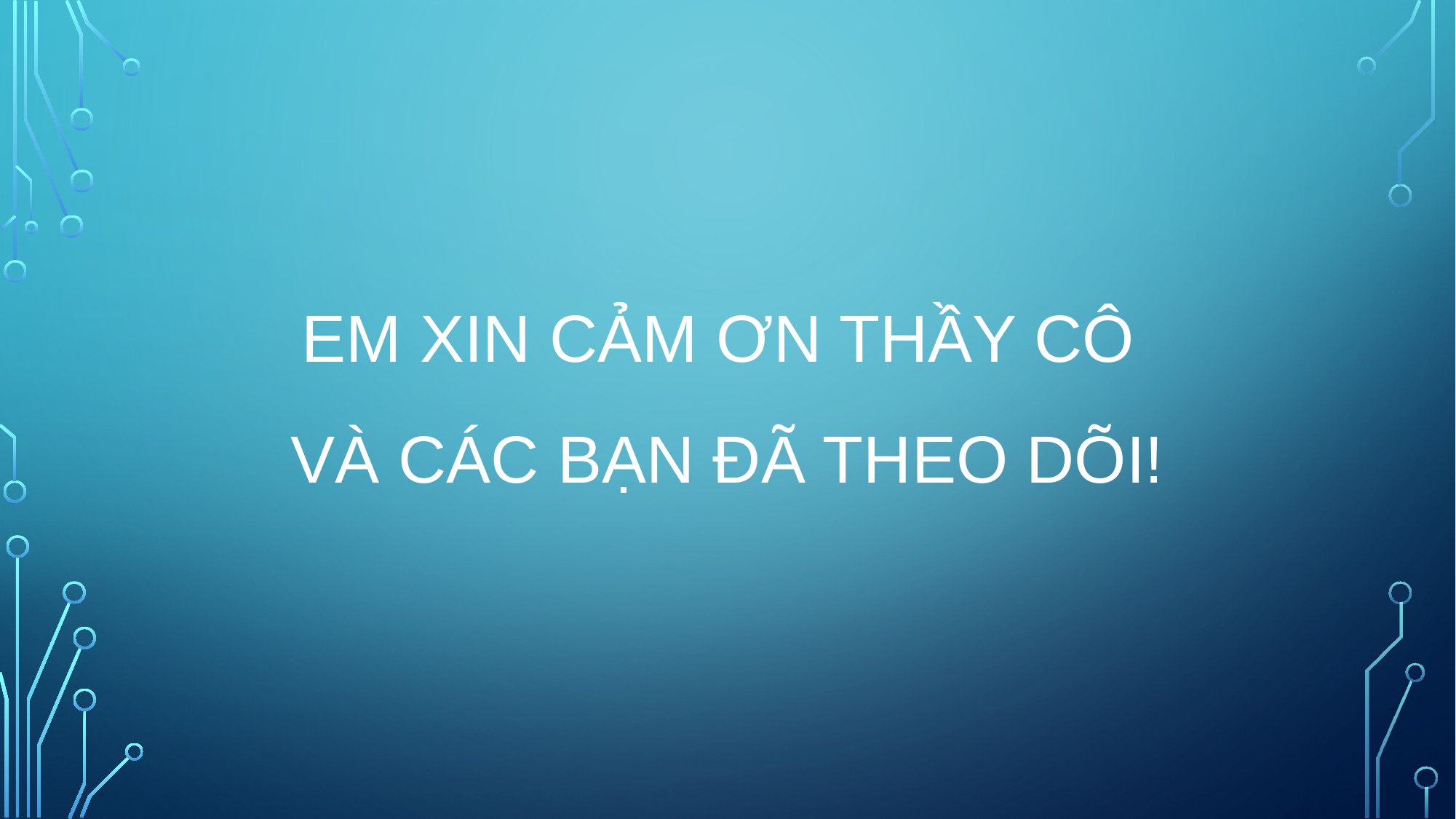

# EM XIN Cảm ơn thầy cô và các bạn đã theo dõi!